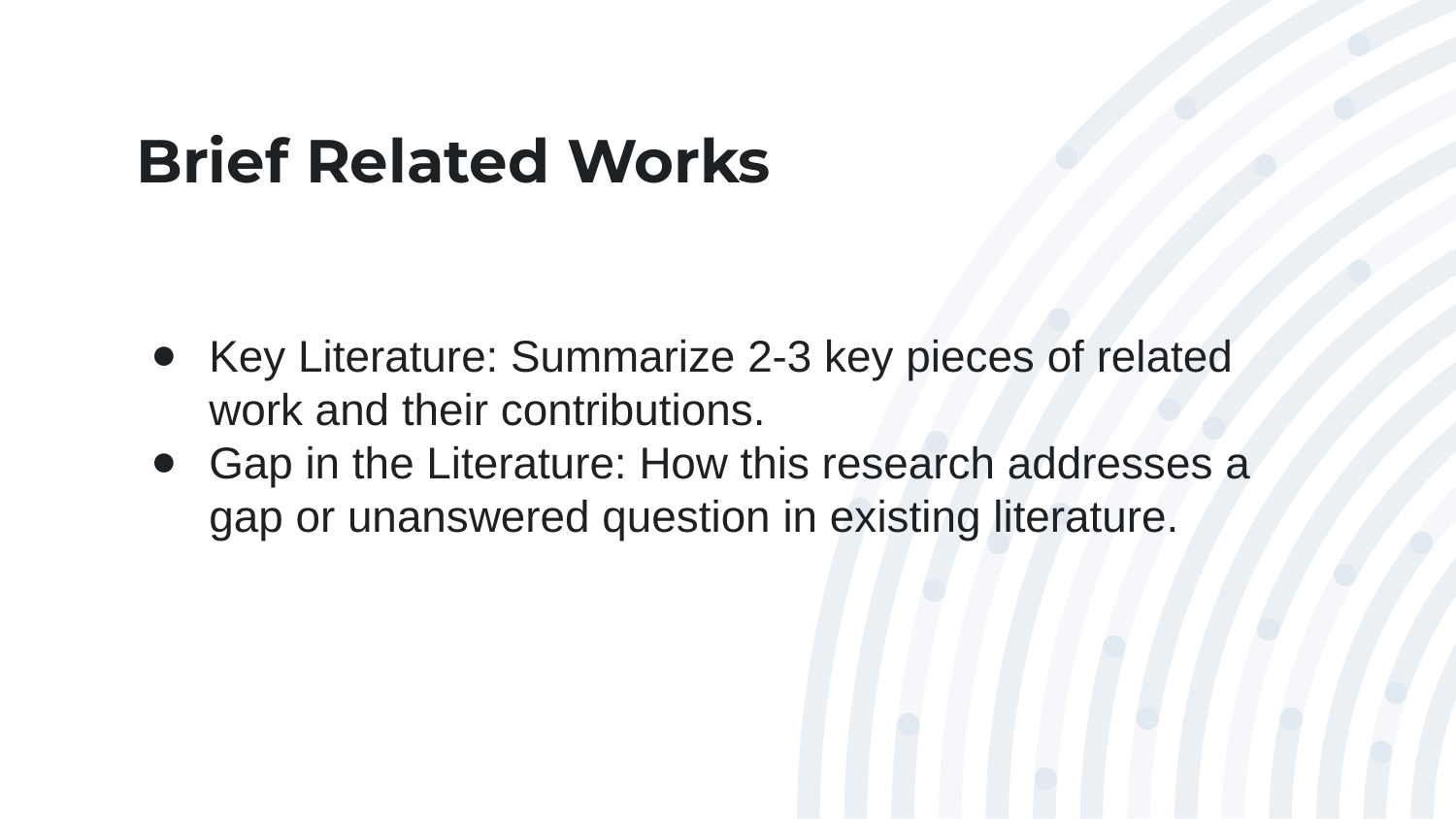

# Brief Related Works
Key Literature: Summarize 2-3 key pieces of related work and their contributions.
Gap in the Literature: How this research addresses a gap or unanswered question in existing literature.